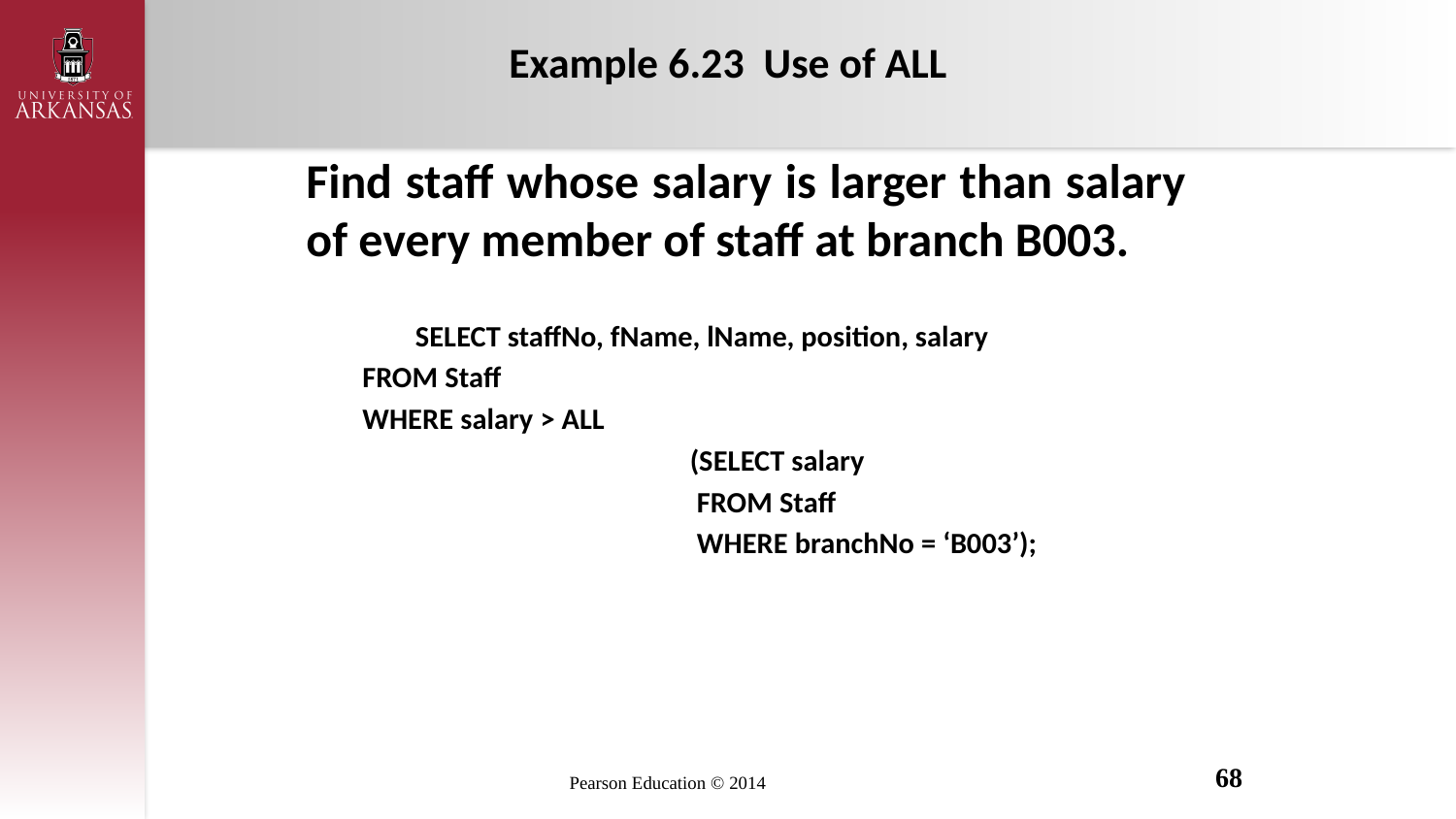

# Example 6.23  Use of ALL
	Find staff whose salary is larger than salary of every member of staff at branch B003.

	     	SELECT staffNo, fName, lName, position, salary
	FROM Staff
	WHERE salary > ALL
				(SELECT salary
				 FROM Staff
				 WHERE branchNo = ‘B003’);
68
Pearson Education © 2014